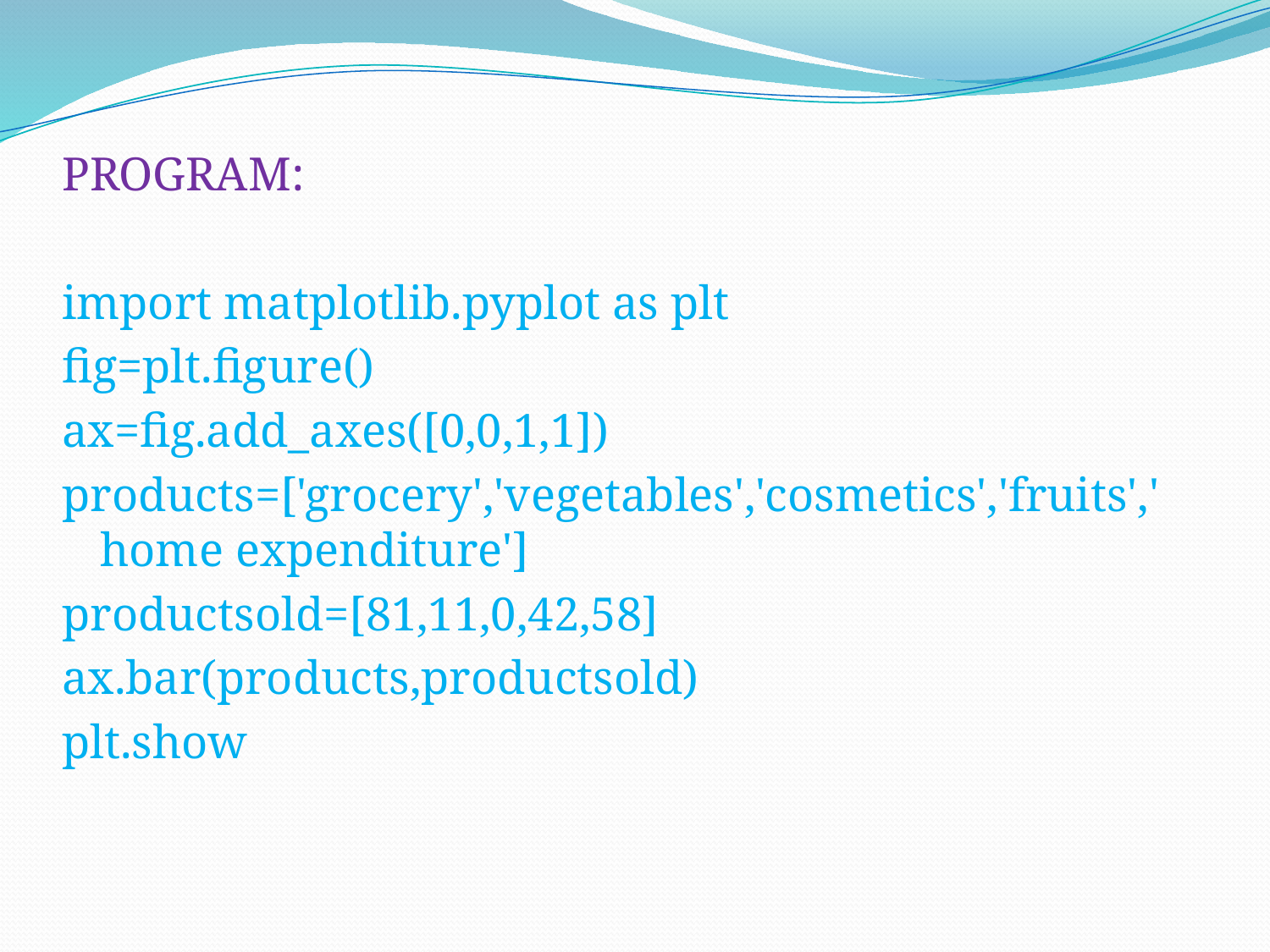

PROGRAM:

import matplotlib.pyplot as plt
fig=plt.figure()
ax=fig.add_axes([0,0,1,1])
products=['grocery','vegetables','cosmetics','fruits','home expenditure']
productsold=[81,11,0,42,58]
ax.bar(products,productsold)
plt.show